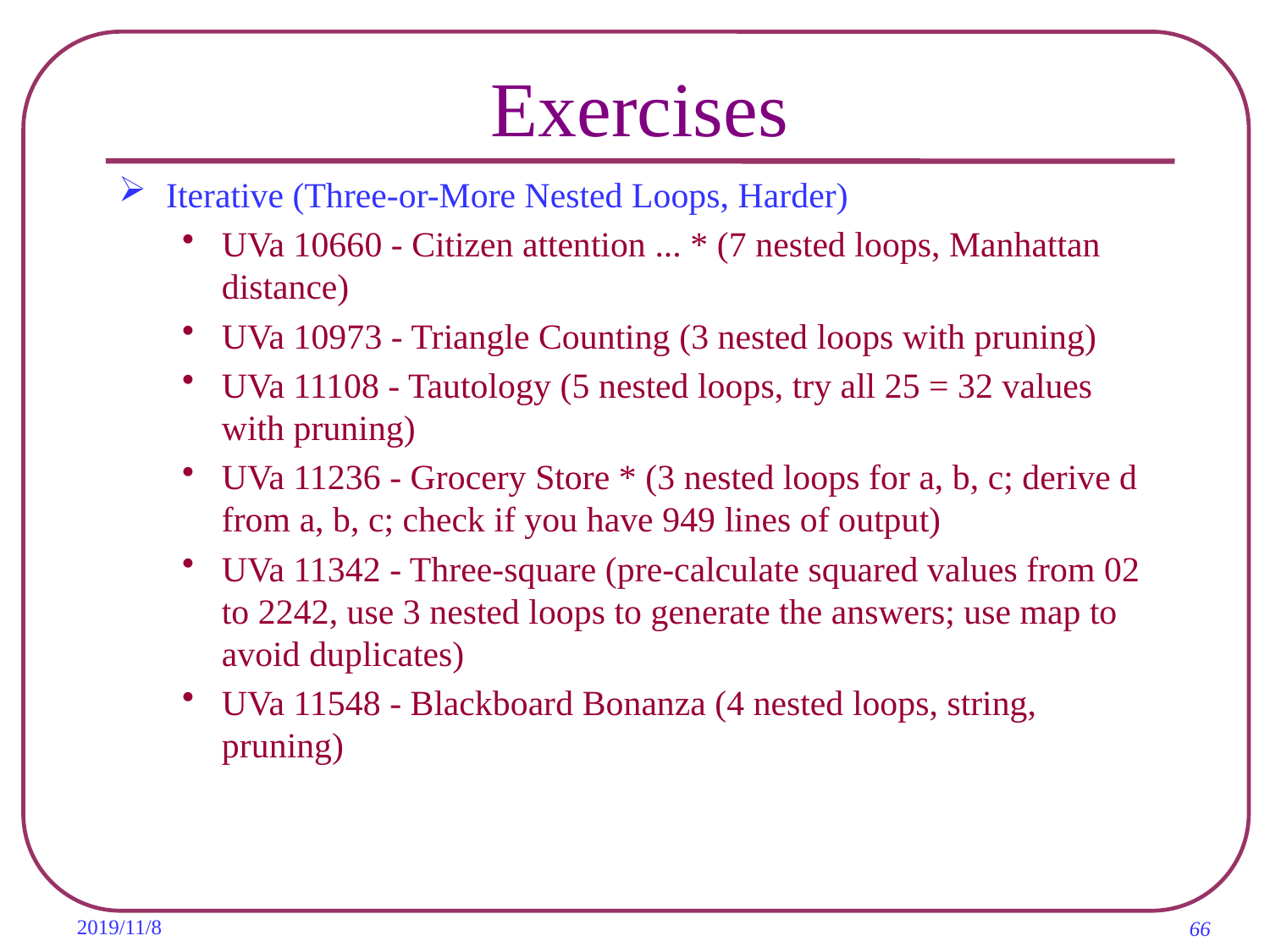

# Exercises
Iterative (Three-or-More Nested Loops, Harder)
UVa 10660 - Citizen attention ... * (7 nested loops, Manhattan distance)
UVa 10973 - Triangle Counting (3 nested loops with pruning)
UVa 11108 - Tautology (5 nested loops, try all 25 = 32 values with pruning)
UVa 11236 - Grocery Store * (3 nested loops for a, b, c; derive d from a, b, c; check if you have 949 lines of output)
UVa 11342 - Three-square (pre-calculate squared values from 02 to 2242, use 3 nested loops to generate the answers; use map to avoid duplicates)
UVa 11548 - Blackboard Bonanza (4 nested loops, string, pruning)
2019/11/8
66